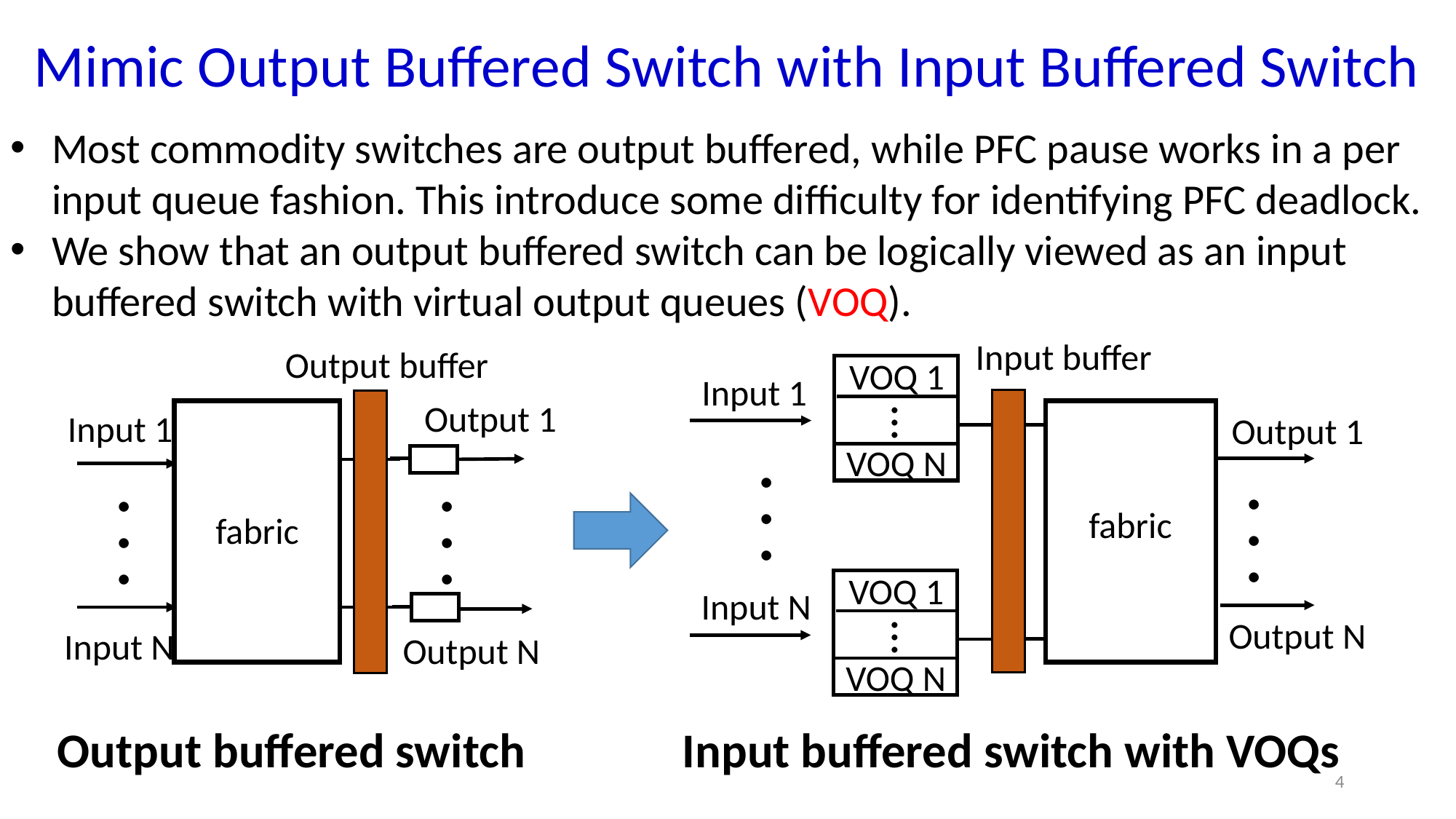

# Mimic Output Buffered Switch with Input Buffered Switch
Most commodity switches are output buffered, while PFC pause works in a per input queue fashion. This introduce some difficulty for identifying PFC deadlock.
We show that an output buffered switch can be logically viewed as an input buffered switch with virtual output queues (VOQ).
Input buffer
Output buffer
VOQ 1

.
.
.
Input 1

Output 1
.
.
.
Input 1

Output 1
.
.
.
.
.
.
.
.
.
VOQ N

fabric
fabric
VOQ 1

.
.
.
Input N

Output N
Input N
Output N
VOQ N
Input buffered switch with VOQs
Output buffered switch
4